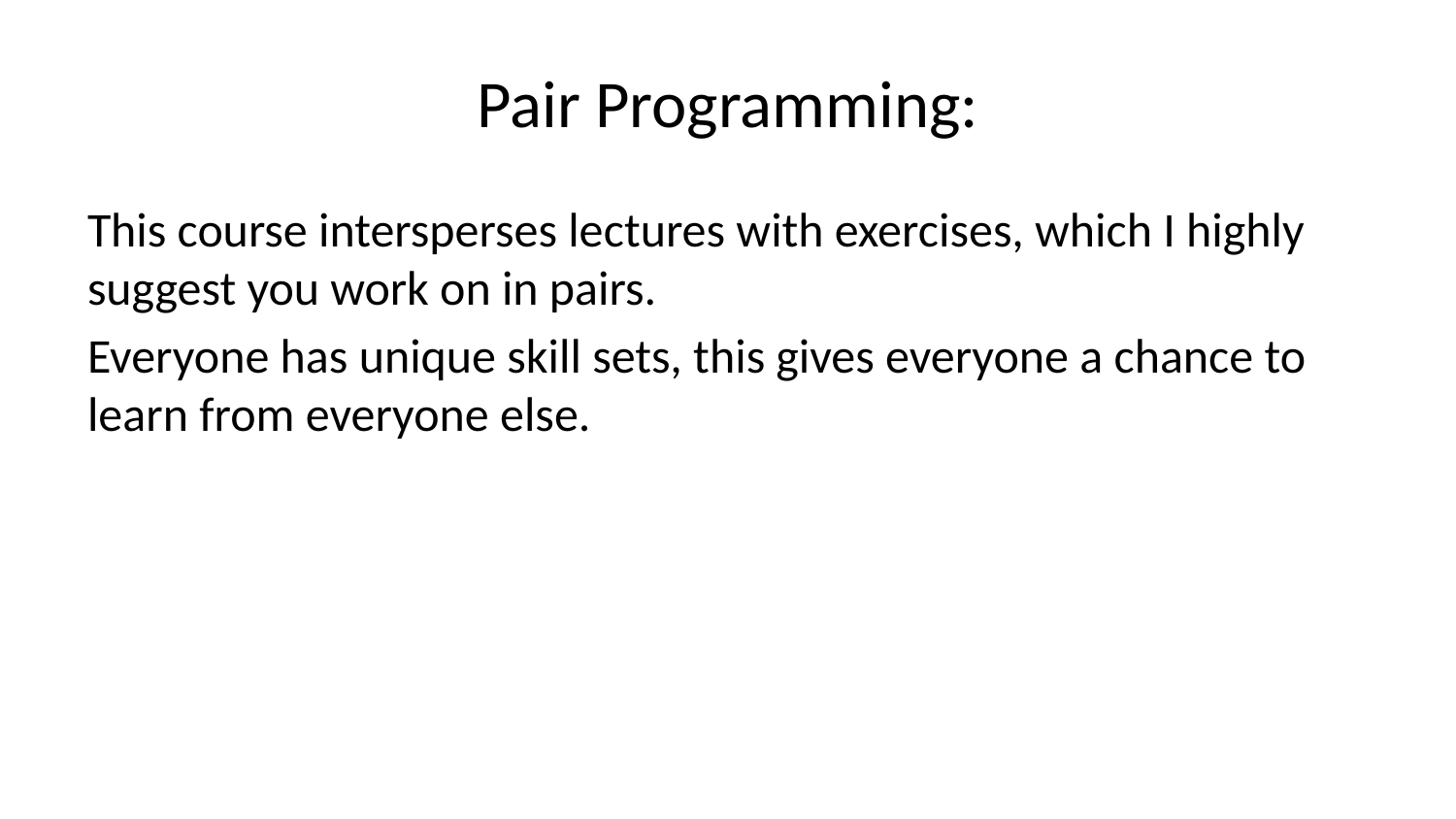

# Pair Programming:
This course intersperses lectures with exercises, which I highly suggest you work on in pairs.
Everyone has unique skill sets, this gives everyone a chance to learn from everyone else.